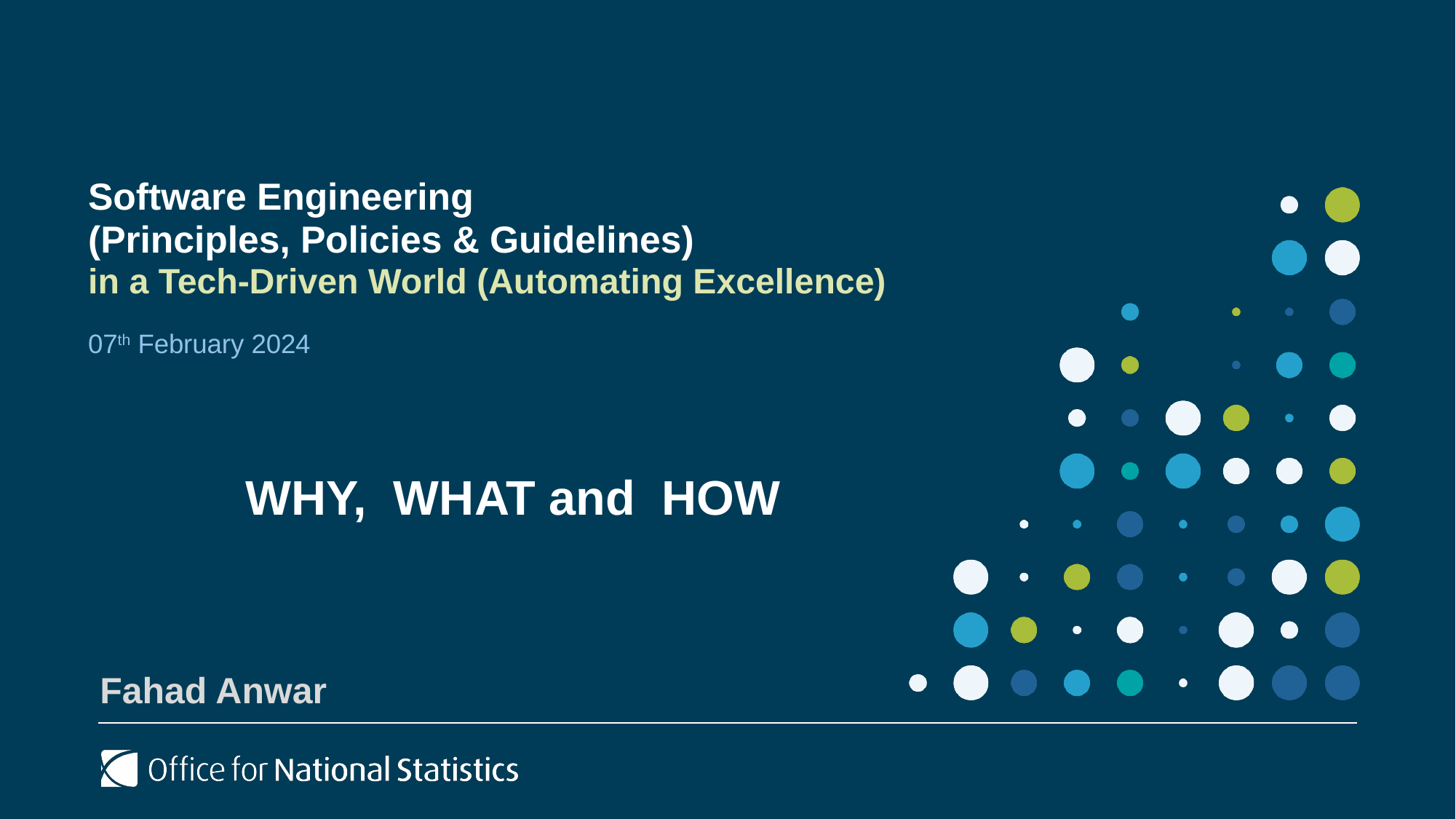

# Software Engineering (Principles, Policies & Guidelines) in a Tech-Driven World (Automating Excellence) 07th February 2024
WHY,  WHAT and  HOW
Fahad Anwar